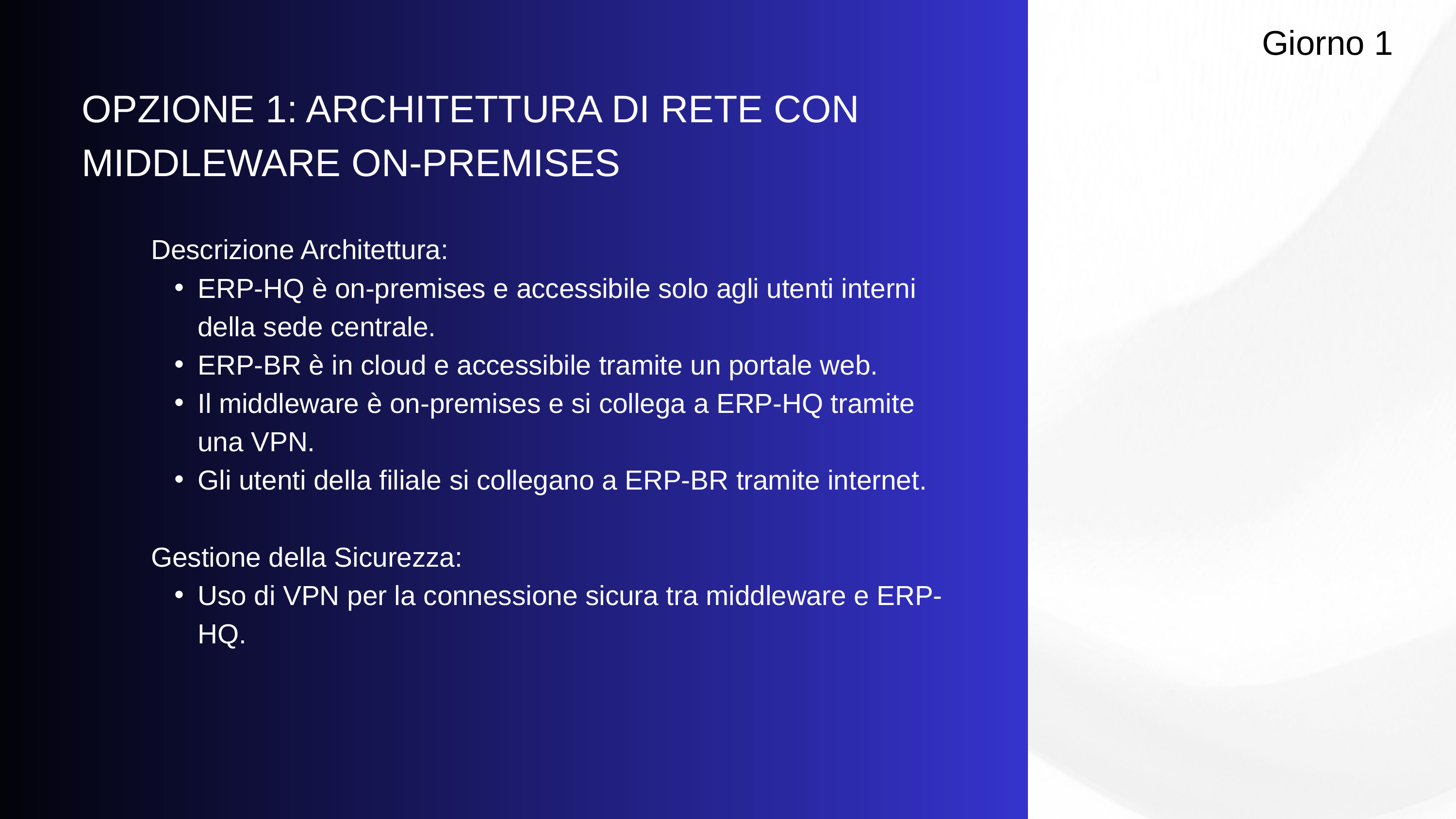

Giorno 1
OPZIONE 1: ARCHITETTURA DI RETE CON MIDDLEWARE ON-PREMISES
Descrizione Architettura:
ERP-HQ è on-premises e accessibile solo agli utenti interni della sede centrale.
ERP-BR è in cloud e accessibile tramite un portale web.
Il middleware è on-premises e si collega a ERP-HQ tramite una VPN.
Gli utenti della filiale si collegano a ERP-BR tramite internet.

Gestione della Sicurezza:
Uso di VPN per la connessione sicura tra middleware e ERP-HQ.